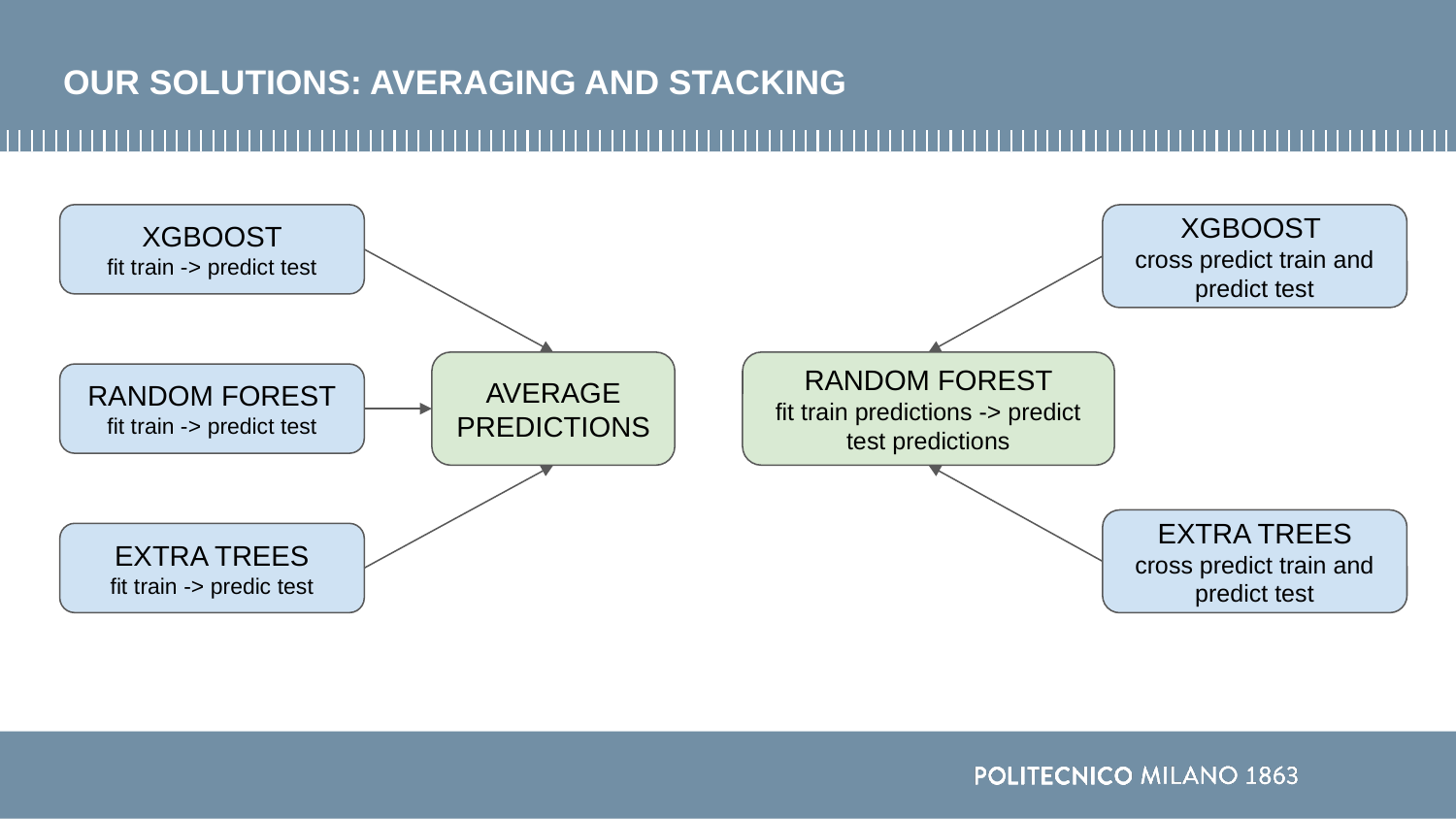

OUR SOLUTIONS: AVERAGING AND STACKING

XGBOOST
fit train -> predict test
XGBOOST
cross predict train and predict test
AVERAGE PREDICTIONS
RANDOM FOREST
fit train predictions -> predict test predictions
RANDOM FOREST
fit train -> predict test
EXTRA TREES
cross predict train and predict test
EXTRA TREES
fit train -> predic test